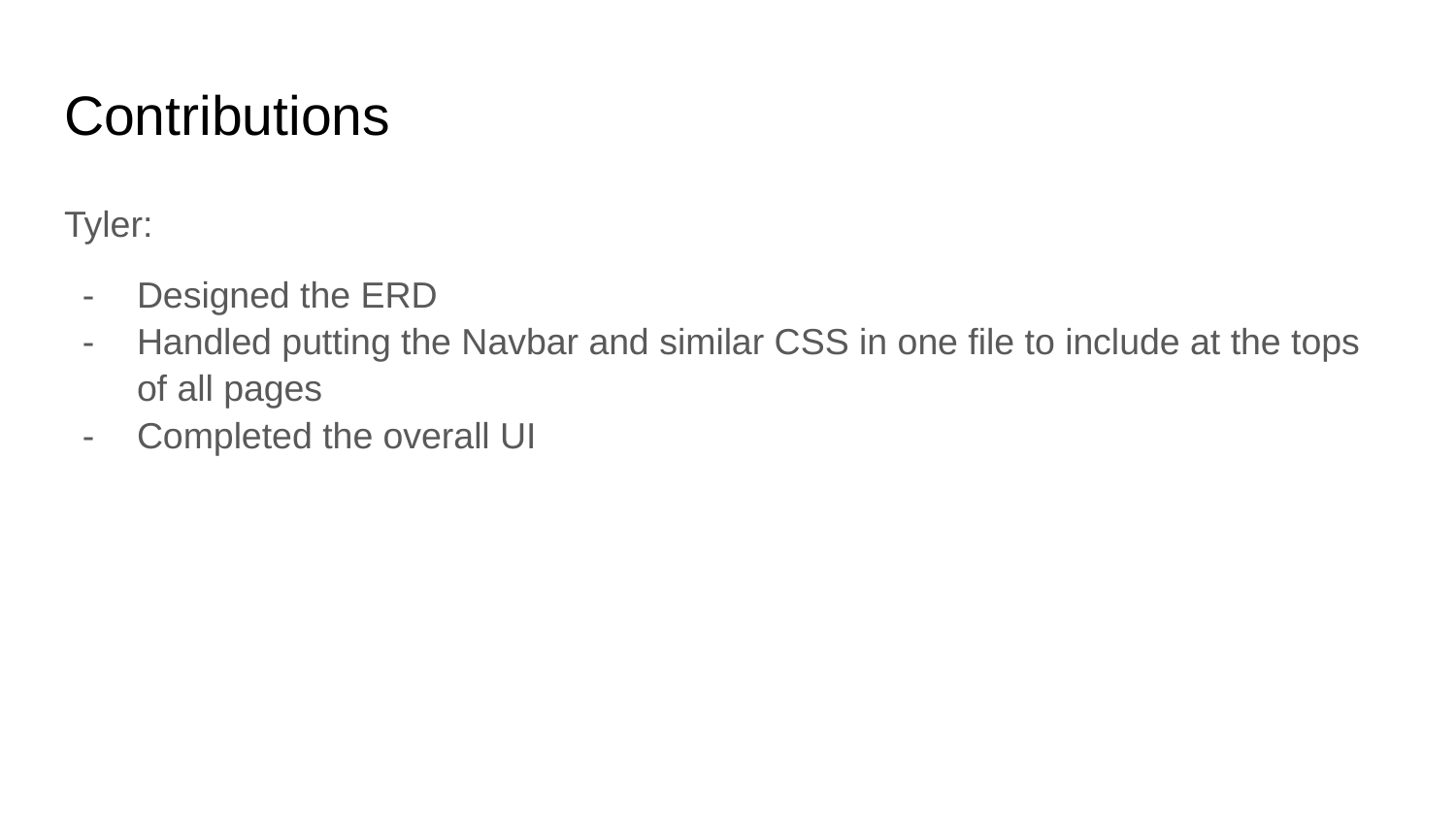

# Contributions
Tyler:
Designed the ERD
Handled putting the Navbar and similar CSS in one file to include at the tops of all pages
Completed the overall UI